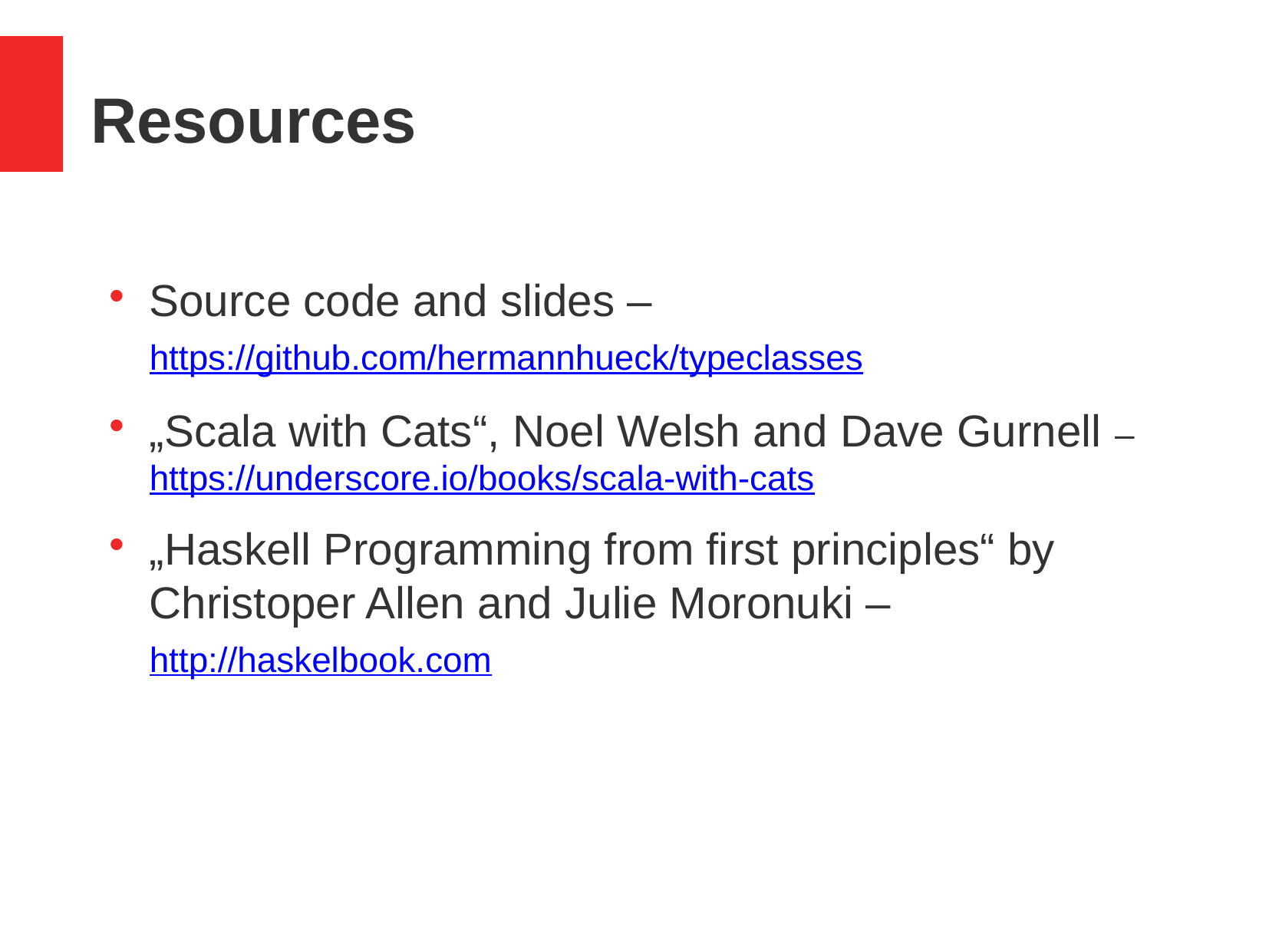

Resources
Source code and slides – https://github.com/hermannhueck/typeclasses
„Scala with Cats“, Noel Welsh and Dave Gurnell – https://underscore.io/books/scala-with-cats
„Haskell Programming from first principles“ by Christoper Allen and Julie Moronuki – http://haskelbook.com